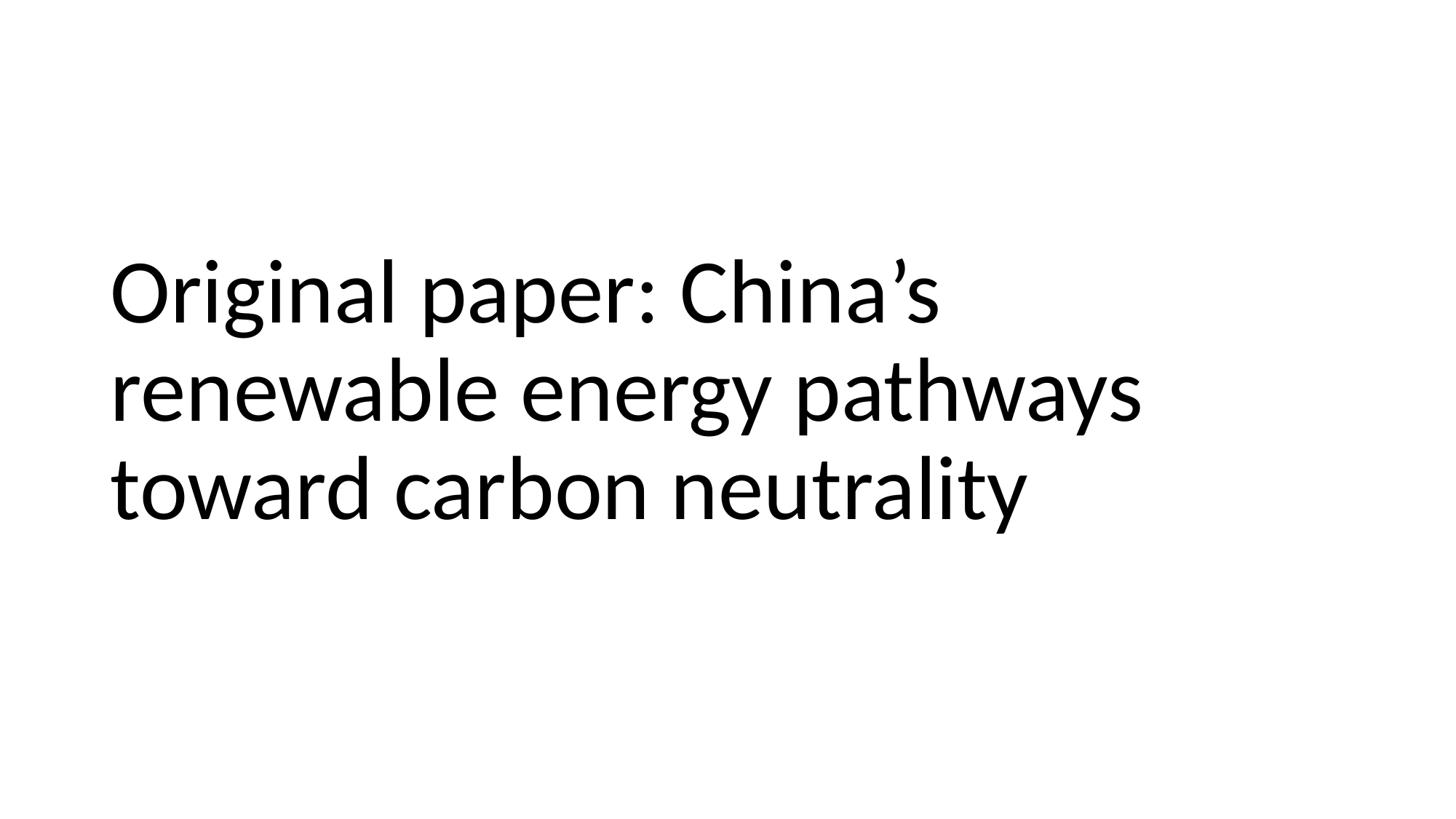

# Original paper: China’s renewable energy pathways toward carbon neutrality